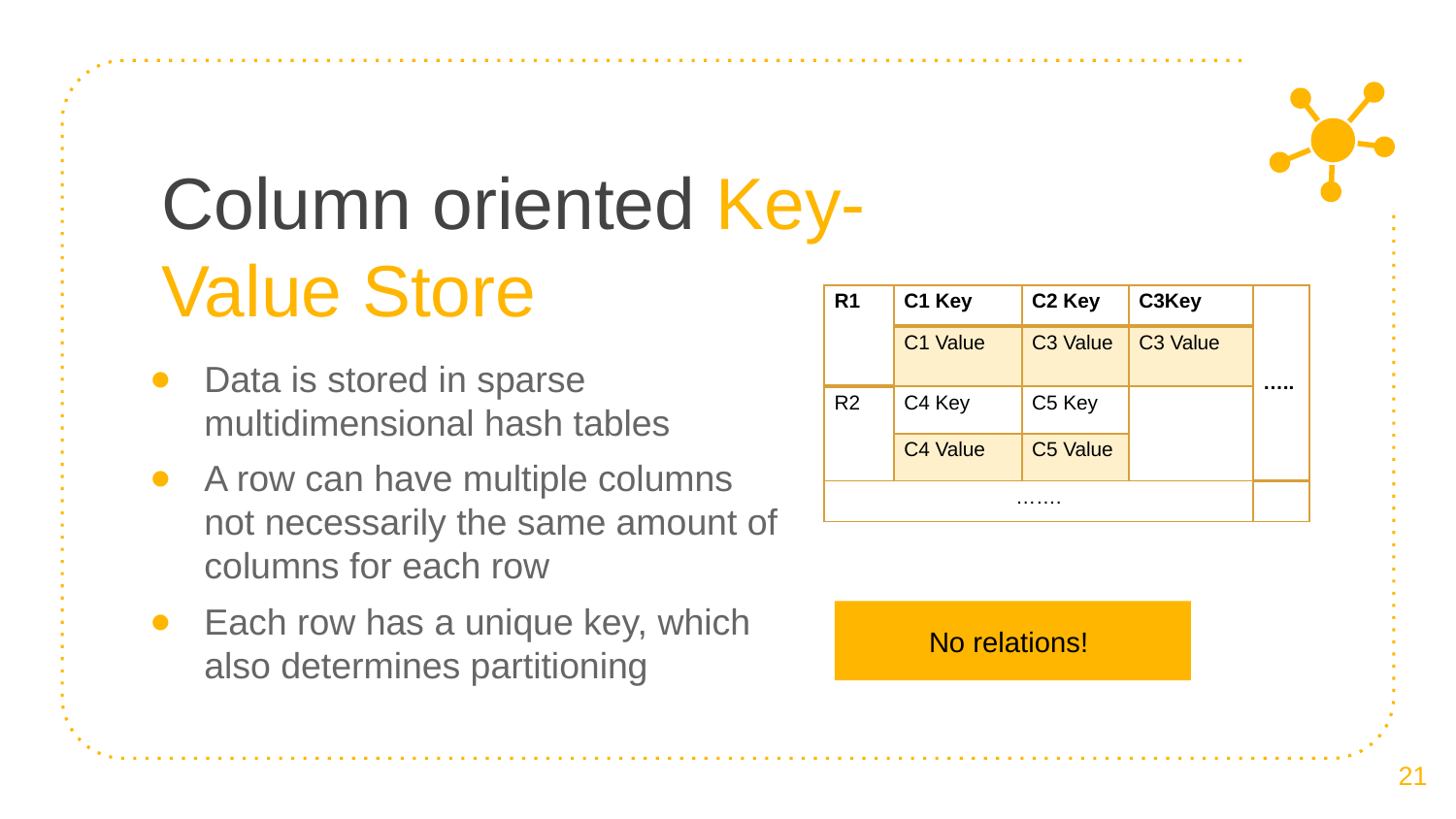

# Column oriented Key-Value Store

Data is stored in sparse multidimensional hash tables
A row can have multiple columns not necessarily the same amount of columns for each row
Each row has a unique key, which also determines partitioning

| R1 | C1 Key | C2 Key | C3Key | ….. |
| --- | --- | --- | --- | --- |
|  | C1 Value | C3 Value | C3 Value |  |
| R2 | C4 Key | C5 Key |  |  |
|  | C4 Value | C5 Value |  |  |
| ……. |  |  |  |  |

No relations!
21